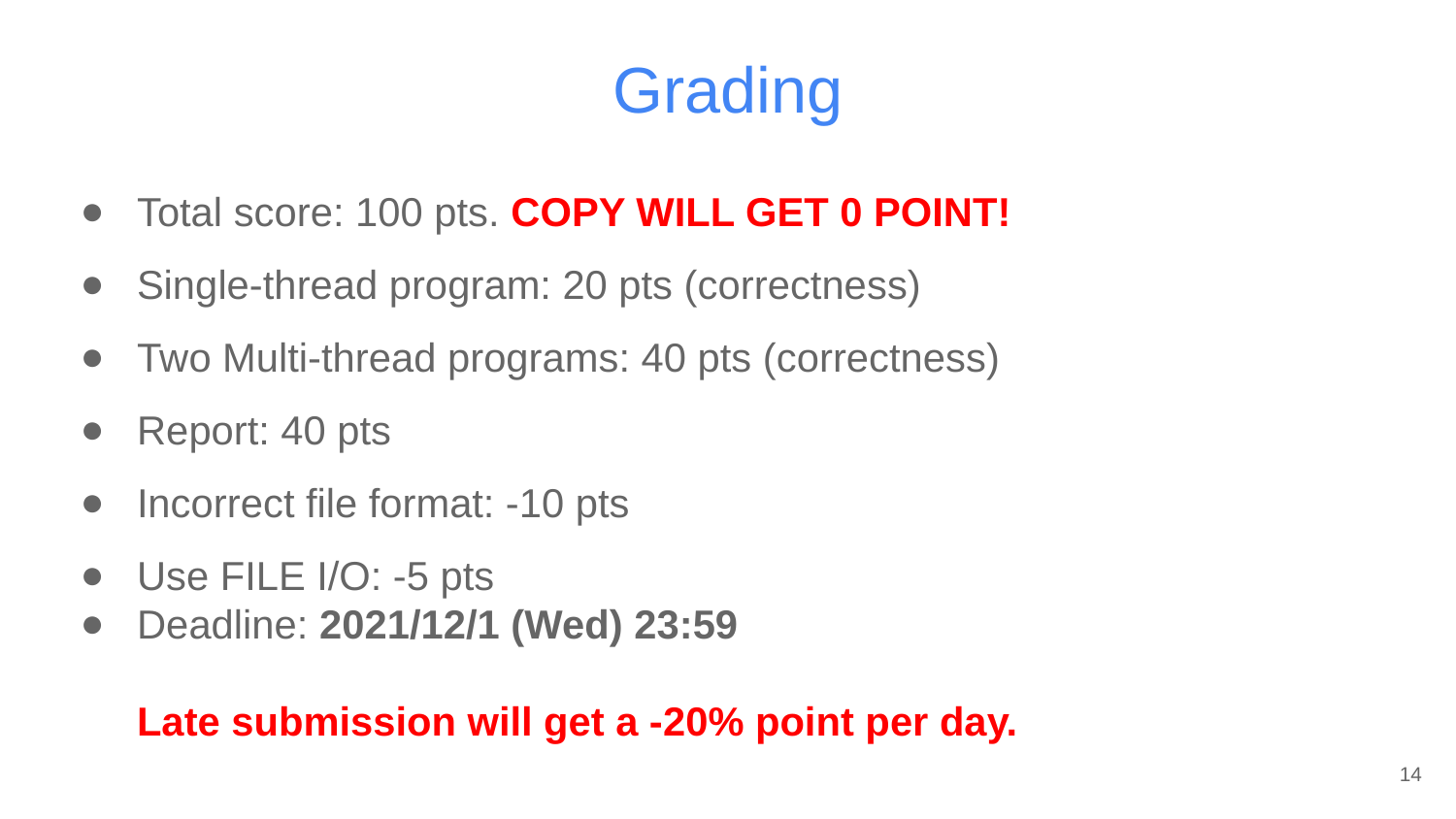

# Grading
Total score: 100 pts. COPY WILL GET 0 POINT!
Single-thread program: 20 pts (correctness)
Two Multi-thread programs: 40 pts (correctness)
Report: 40 pts
Incorrect file format: -10 pts
Use FILE I/O: -5 pts
Deadline: 2021/12/1 (Wed) 23:59
Late submission will get a -20% point per day.
14